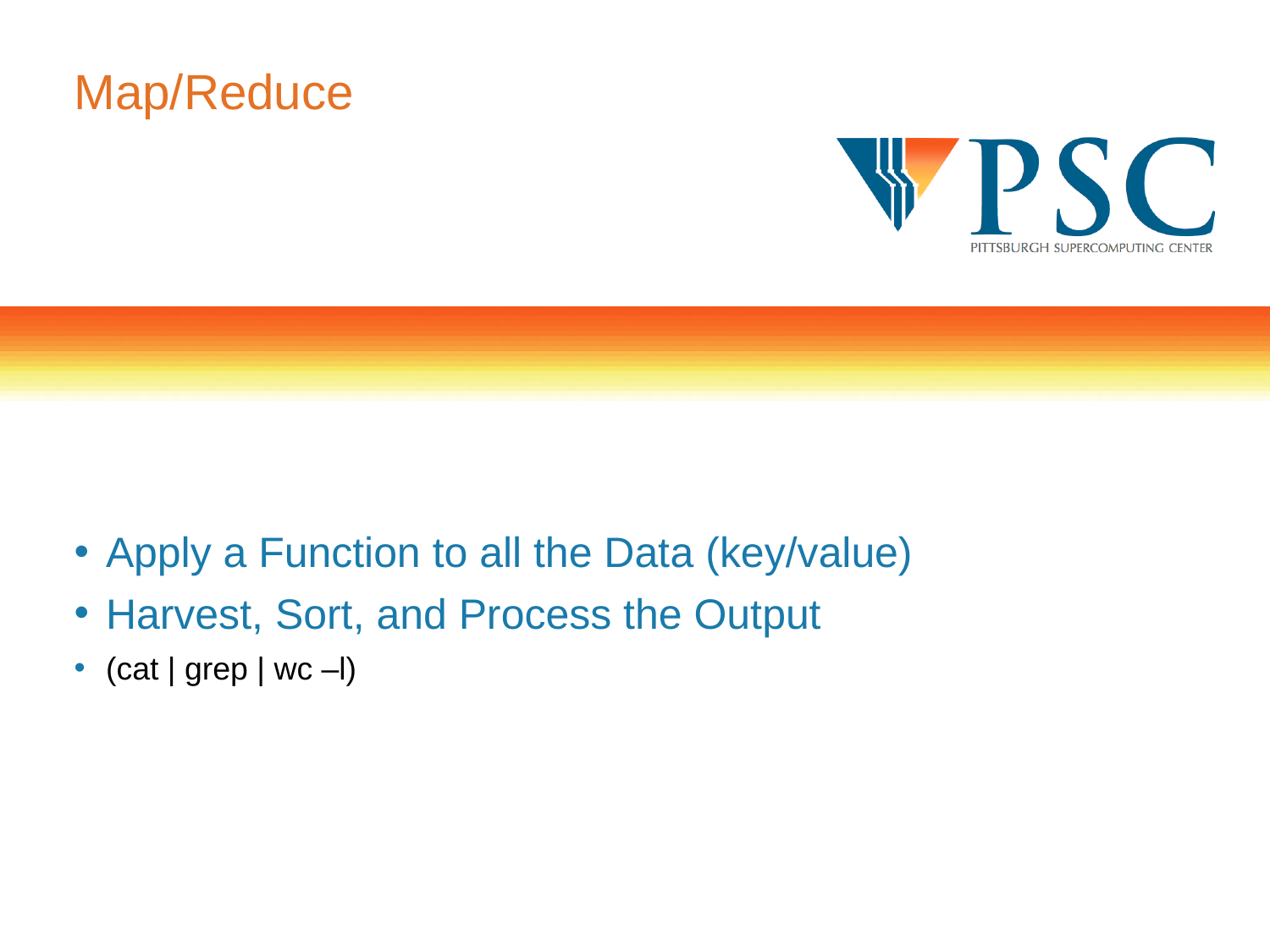

# Map/Reduce
Apply a Function to all the Data (key/value)
Harvest, Sort, and Process the Output
(cat | grep | wc –l)